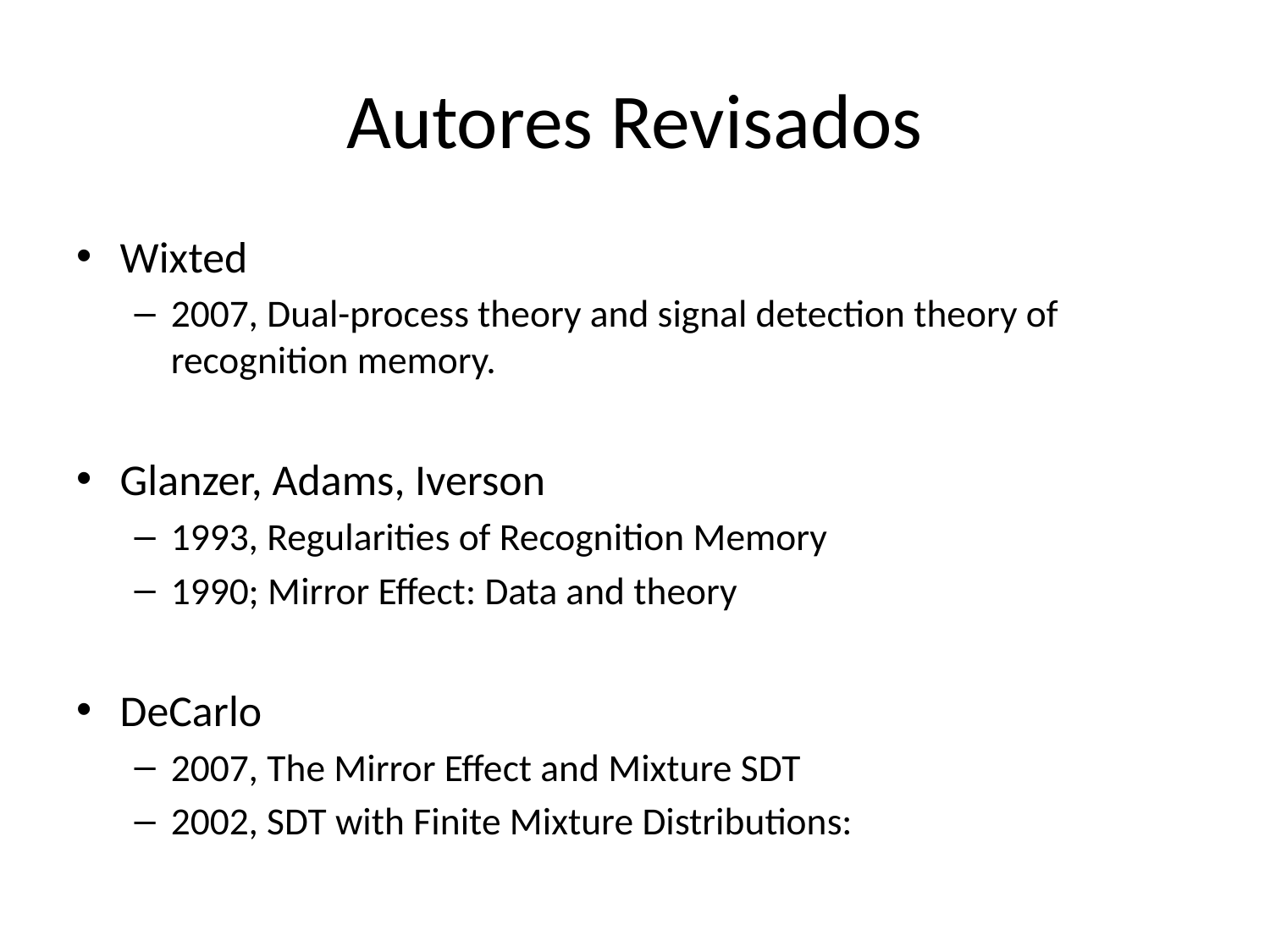

# Autores Revisados
Wixted
2007, Dual-process theory and signal detection theory of recognition memory.

Glanzer, Adams, Iverson
1993, Regularities of Recognition Memory
1990; Mirror Effect: Data and theory

DeCarlo
2007, The Mirror Effect and Mixture SDT
2002, SDT with Finite Mixture Distributions: